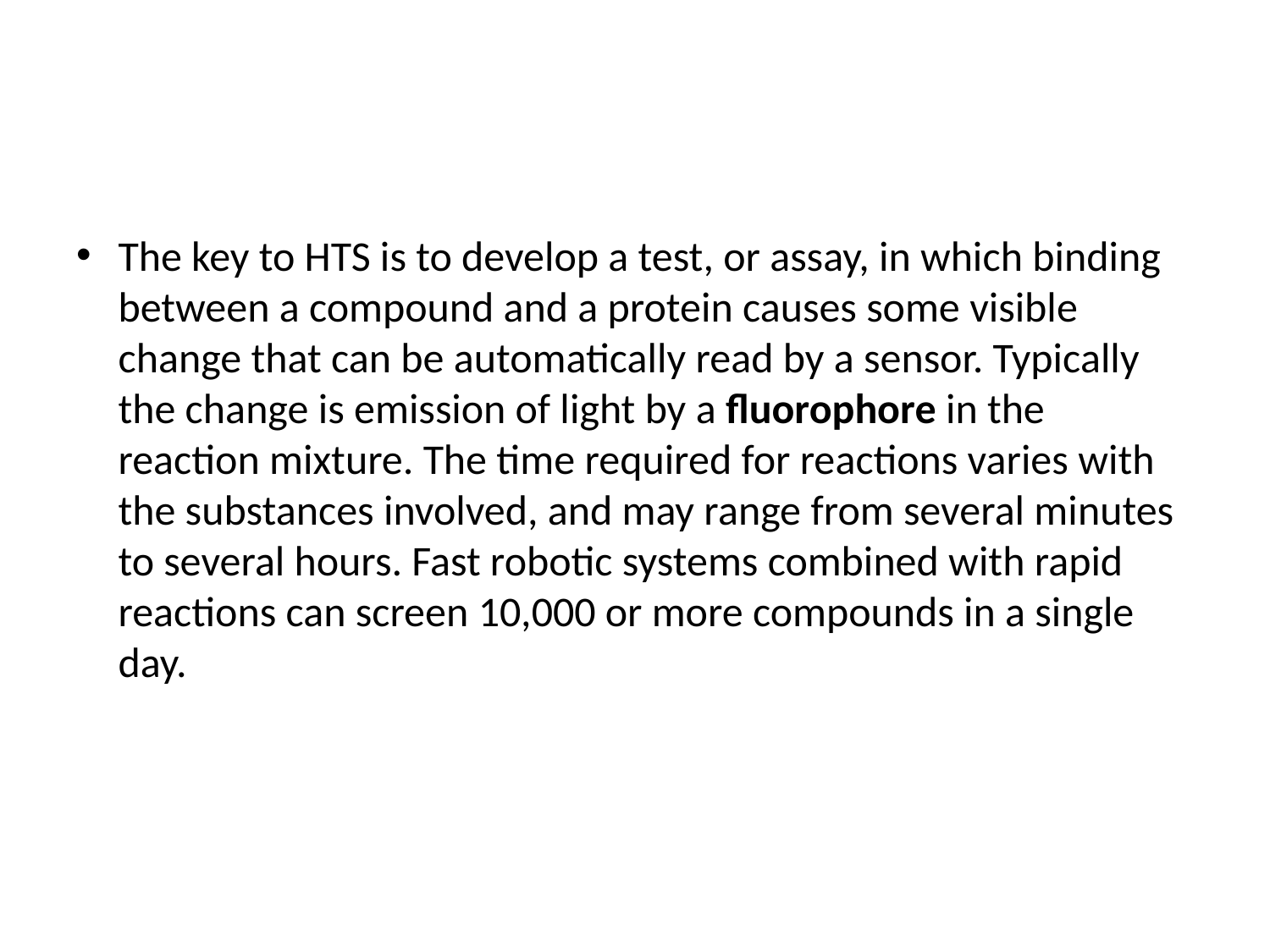

#
The key to HTS is to develop a test, or assay, in which binding between a compound and a protein causes some visible change that can be automatically read by a sensor. Typically the change is emission of light by a fluorophore in the reaction mixture. The time required for reactions varies with the substances involved, and may range from several minutes to several hours. Fast robotic systems combined with rapid reactions can screen 10,000 or more compounds in a single day.